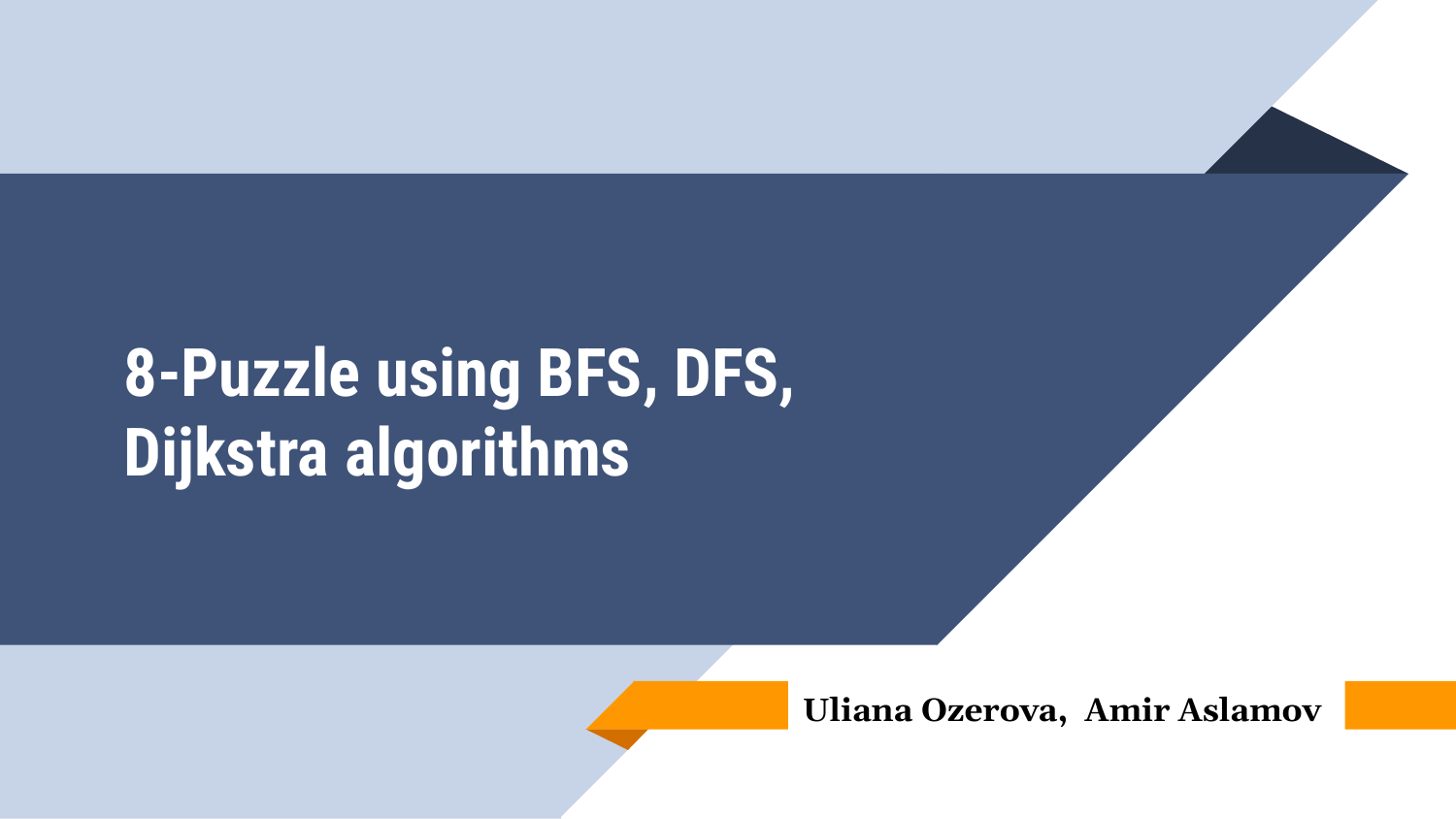

# 8-Puzzle using BFS, DFS, Dijkstra algorithms
Uliana Ozerova,  Amir Aslamov